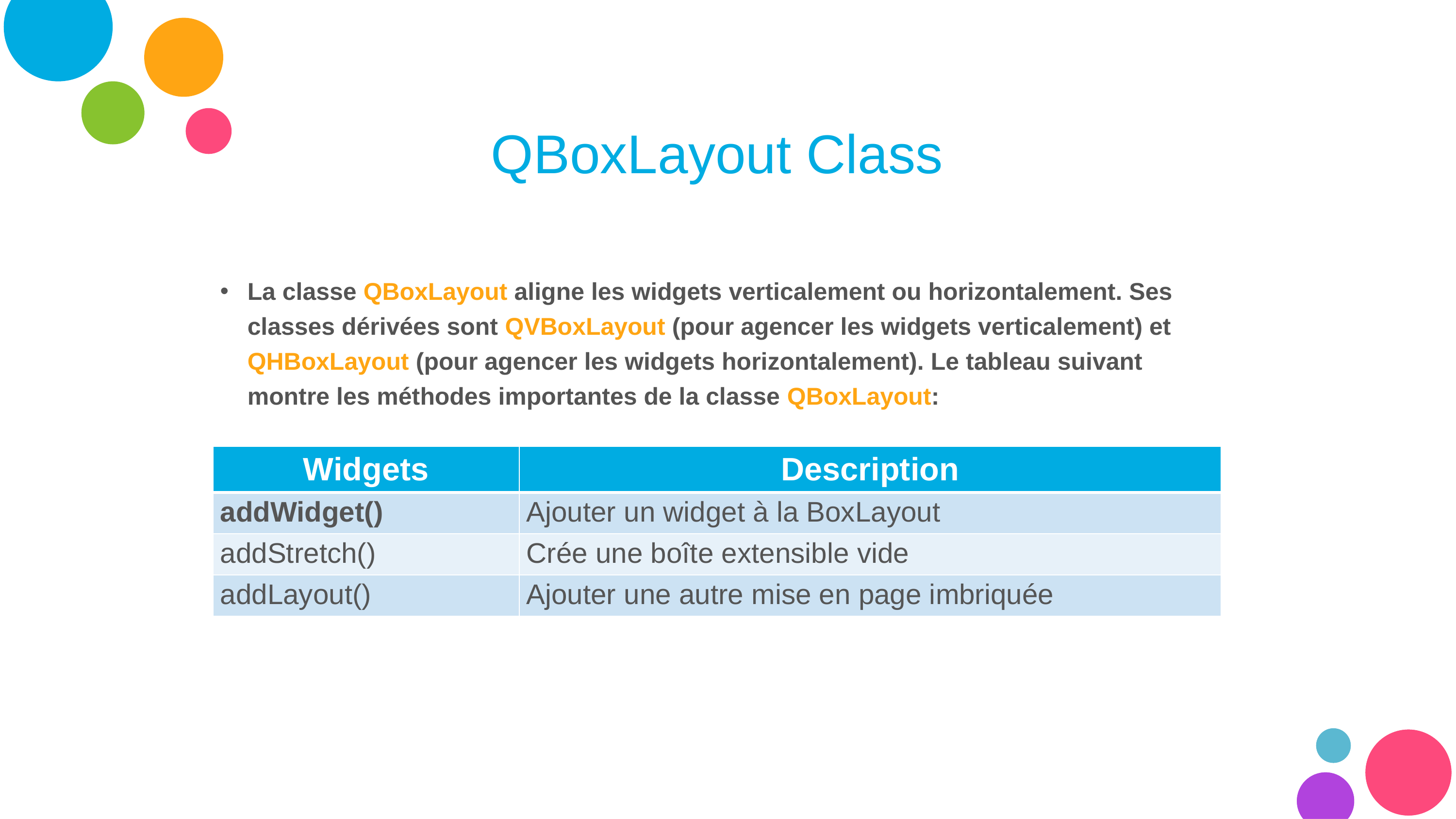

QBoxLayout Class
La classe QBoxLayout aligne les widgets verticalement ou horizontalement. Ses classes dérivées sont QVBoxLayout (pour agencer les widgets verticalement) et QHBoxLayout (pour agencer les widgets horizontalement). Le tableau suivant montre les méthodes importantes de la classe QBoxLayout:
| Widgets | Description |
| --- | --- |
| addWidget() | Ajouter un widget à la BoxLayout |
| addStretch() | Crée une boîte extensible vide |
| addLayout() | Ajouter une autre mise en page imbriquée |